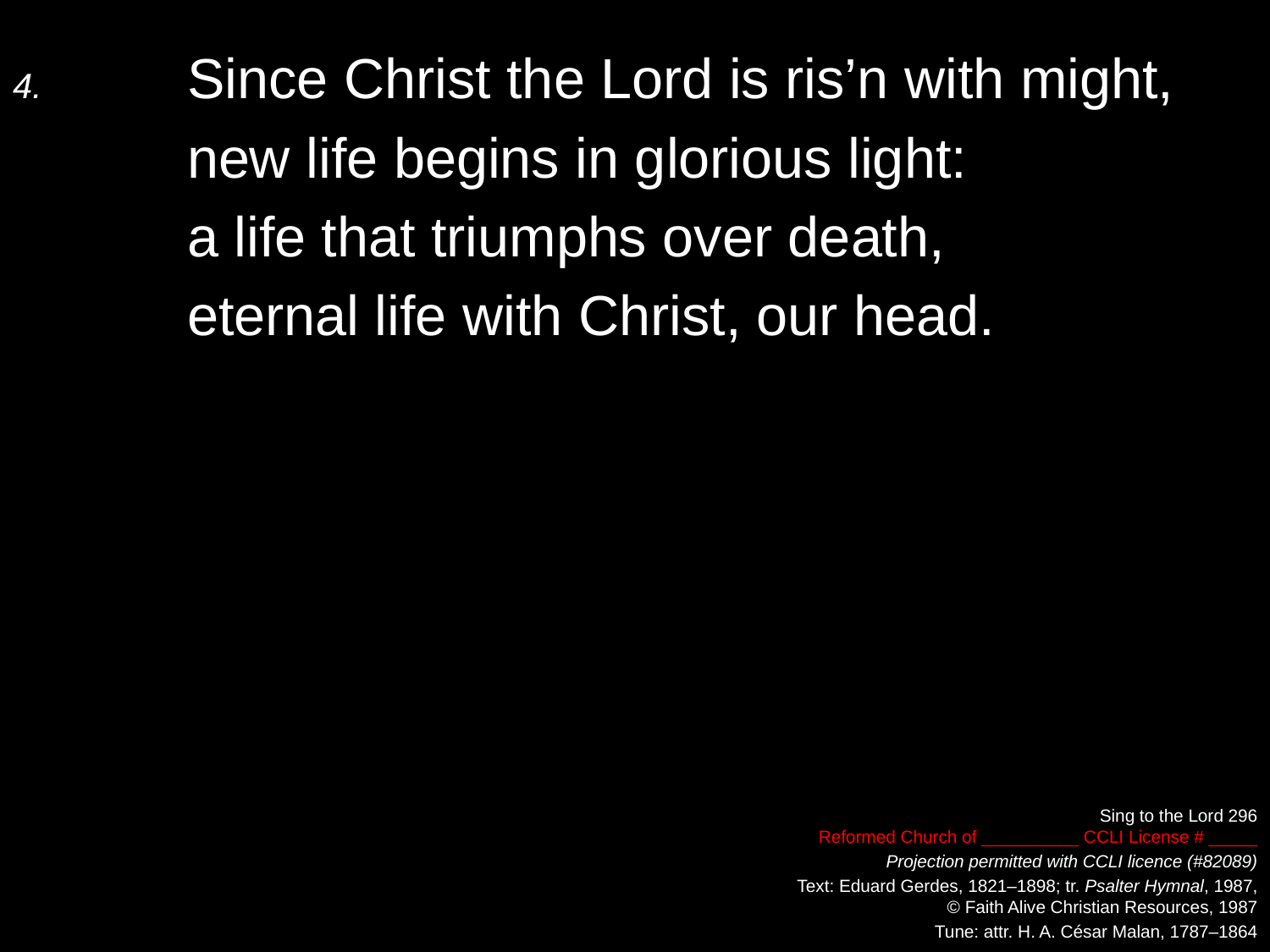

4.	Since Christ the Lord is ris’n with might,
	new life begins in glorious light:
	a life that triumphs over death,
	eternal life with Christ, our head.
Sing to the Lord 296
Reformed Church of __________ CCLI License # _____
Projection permitted with CCLI licence (#82089)
Text: Eduard Gerdes, 1821–1898; tr. Psalter Hymnal, 1987,
© Faith Alive Christian Resources, 1987
Tune: attr. H. A. César Malan, 1787–1864